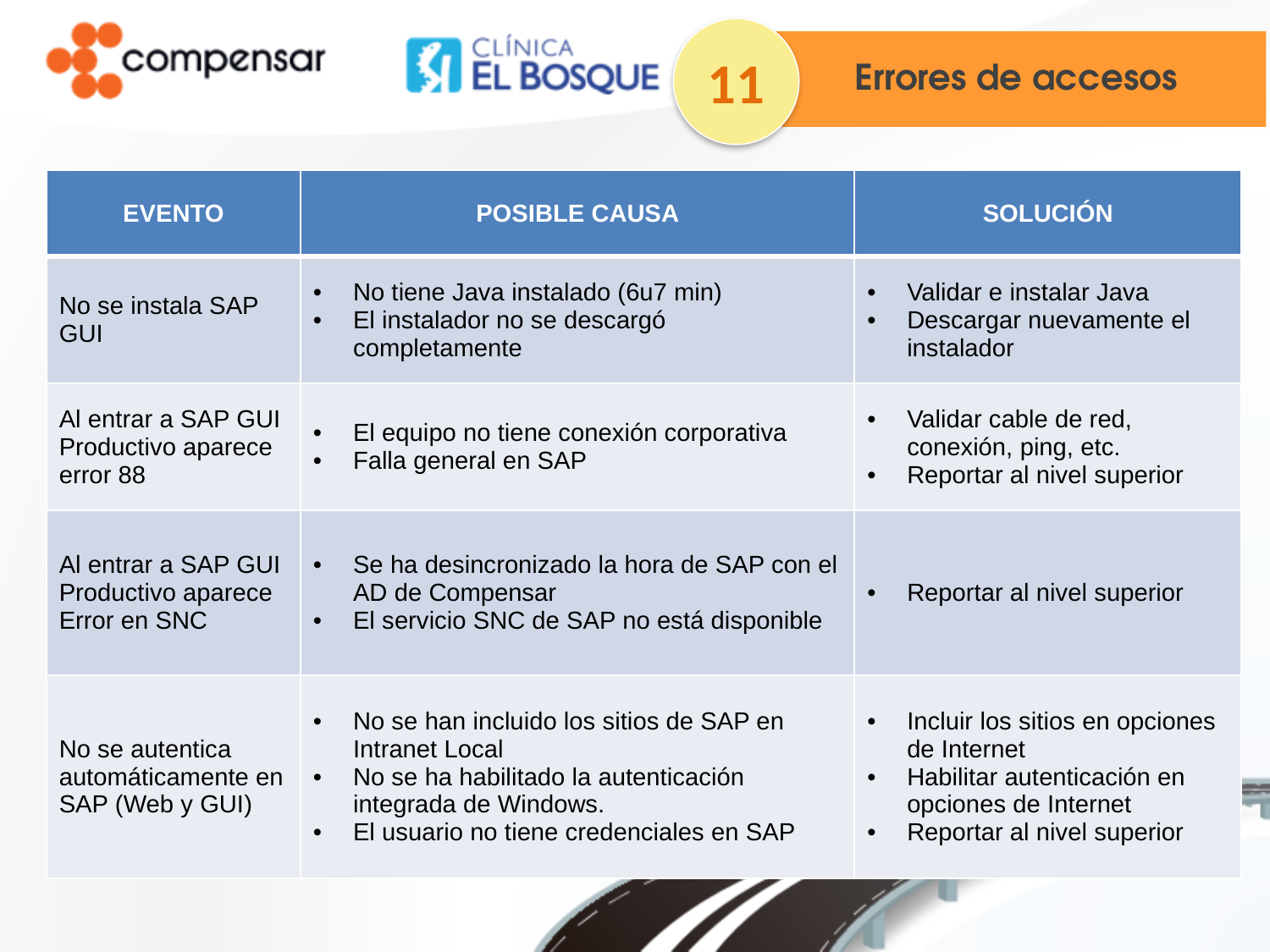

11
Errores de accesos
| EVENTO | POSIBLE CAUSA | SOLUCIÓN |
| --- | --- | --- |
| No se instala SAP GUI | No tiene Java instalado (6u7 min) El instalador no se descargó completamente | Validar e instalar Java Descargar nuevamente el instalador |
| Al entrar a SAP GUI Productivo aparece error 88 | El equipo no tiene conexión corporativa Falla general en SAP | Validar cable de red, conexión, ping, etc. Reportar al nivel superior |
| Al entrar a SAP GUI Productivo aparece Error en SNC | Se ha desincronizado la hora de SAP con el AD de Compensar El servicio SNC de SAP no está disponible | Reportar al nivel superior |
| No se autentica automáticamente en SAP (Web y GUI) | No se han incluido los sitios de SAP en Intranet Local No se ha habilitado la autenticación integrada de Windows. El usuario no tiene credenciales en SAP | Incluir los sitios en opciones de Internet Habilitar autenticación en opciones de Internet Reportar al nivel superior |